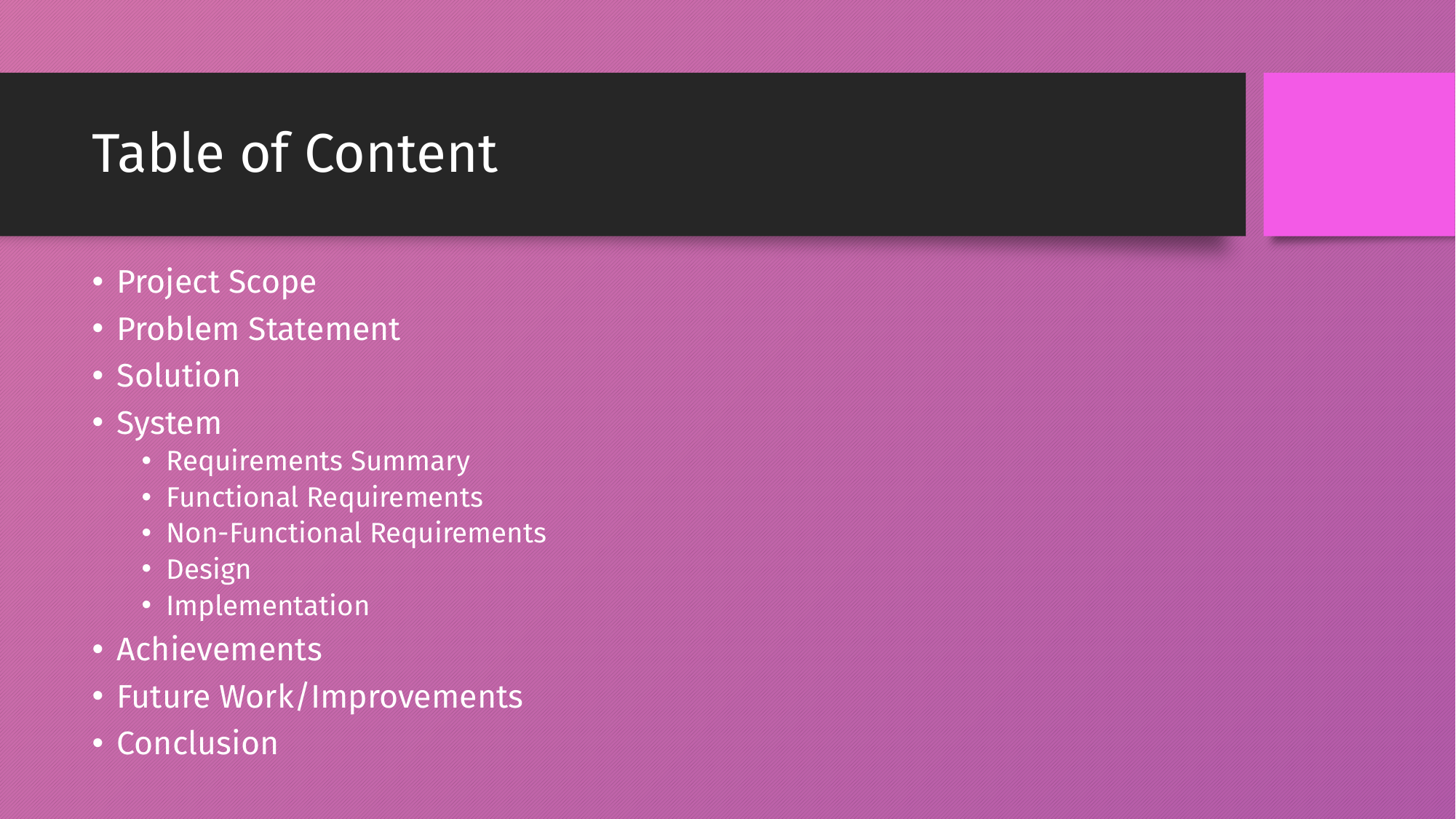

# Table of Content
Project Scope
Problem Statement
Solution
System
Requirements Summary
Functional Requirements
Non-Functional Requirements
Design
Implementation
Achievements
Future Work/Improvements
Conclusion